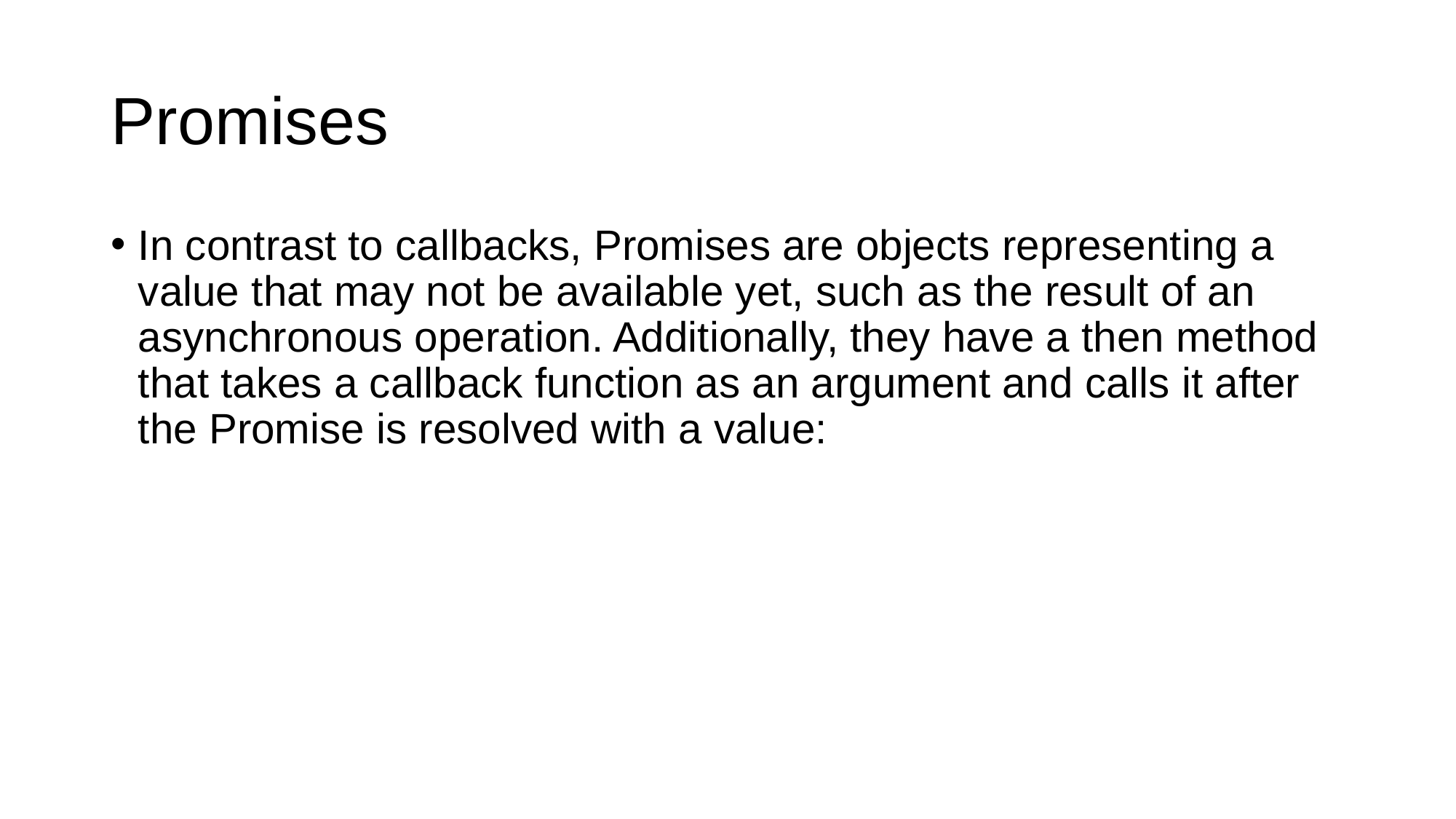

# Promises
In contrast to callbacks, Promises are objects representing a value that may not be available yet, such as the result of an asynchronous operation. Additionally, they have a then method that takes a callback function as an argument and calls it after the Promise is resolved with a value: